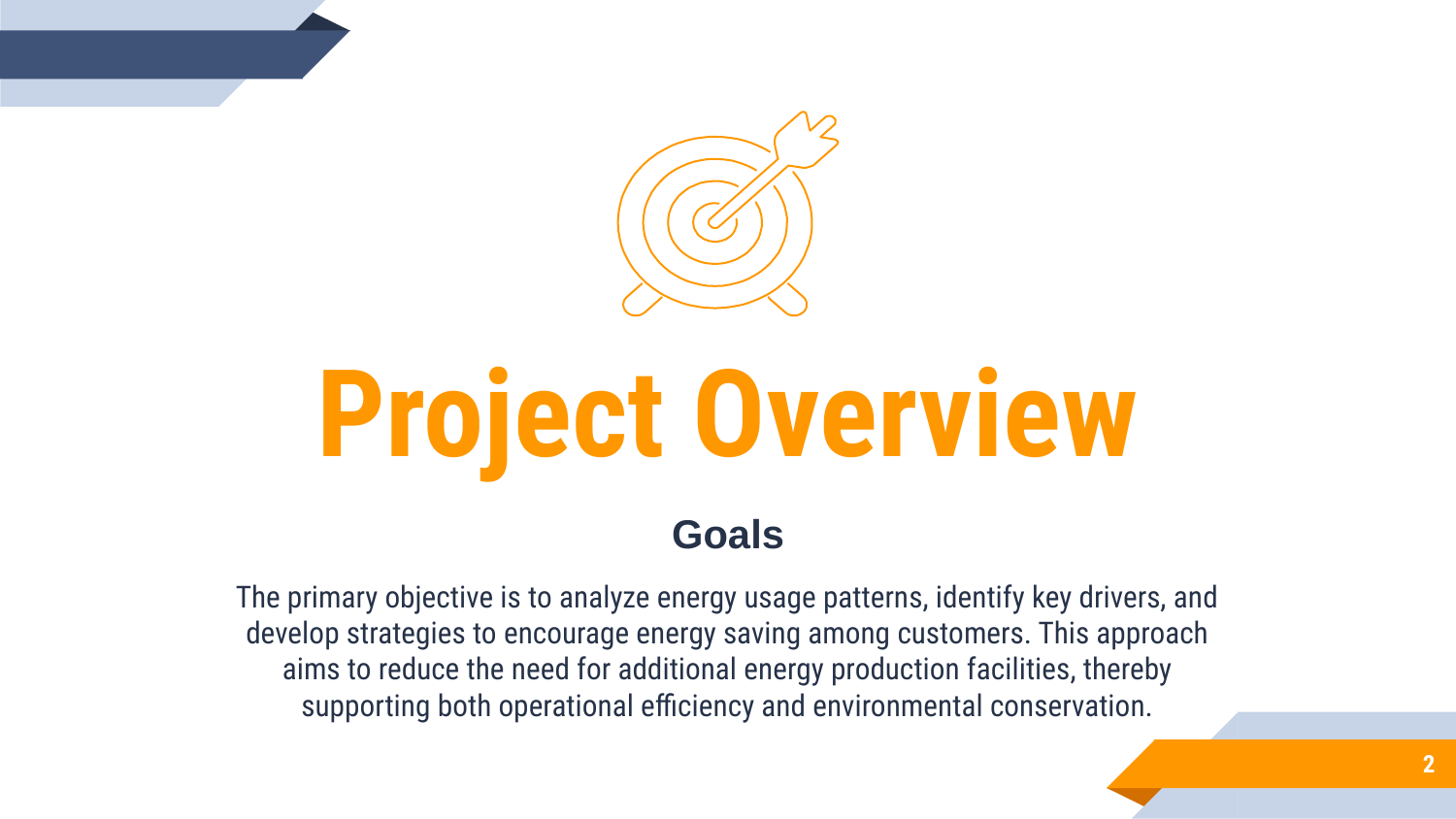

Project Overview
Goals
The primary objective is to analyze energy usage patterns, identify key drivers, and develop strategies to encourage energy saving among customers. This approach aims to reduce the need for additional energy production facilities, thereby supporting both operational efficiency and environmental conservation.
2